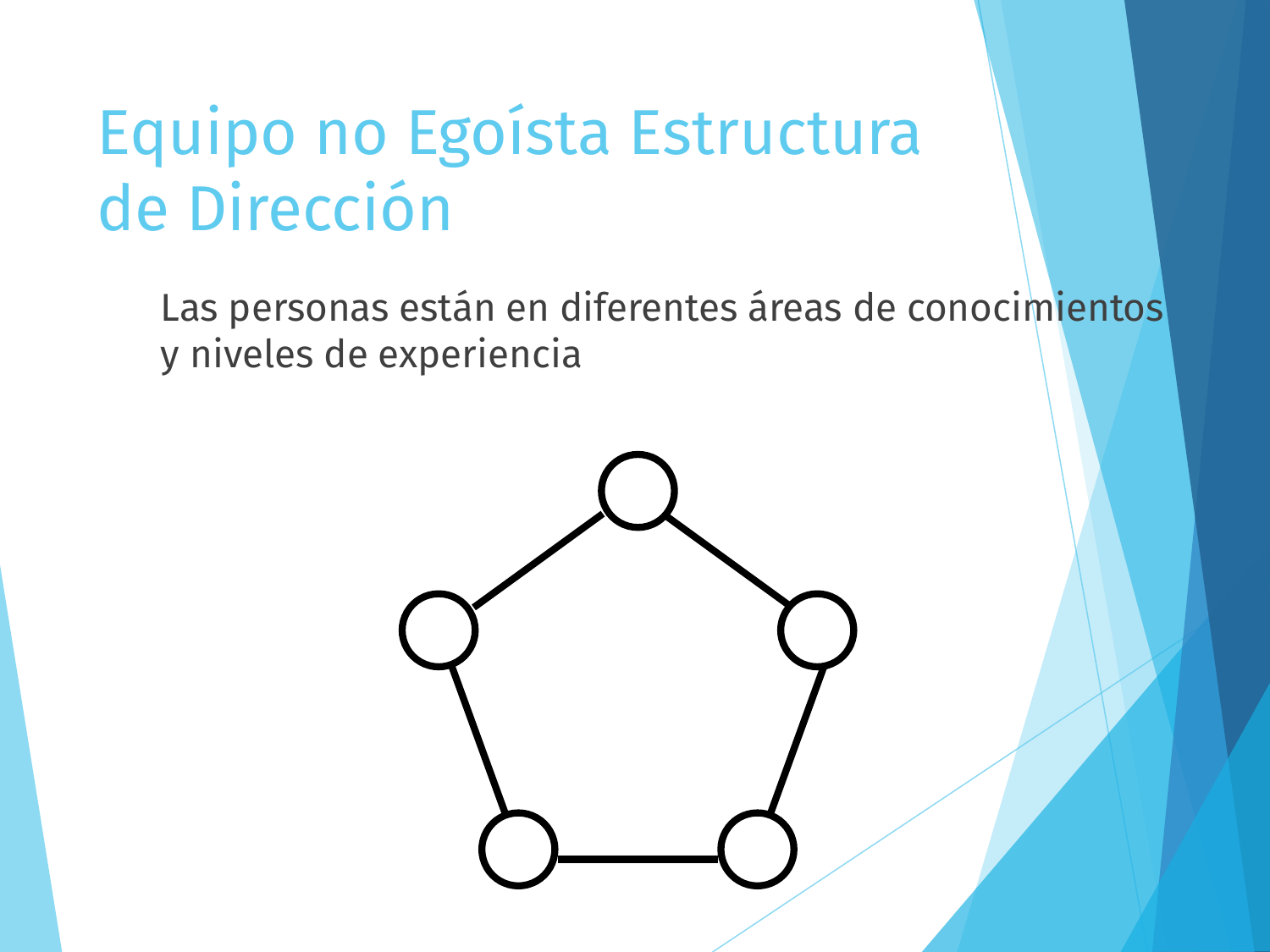

# Equipo no Egoísta Estructura de Dirección
Las personas están en diferentes áreas de conocimientos y niveles de experiencia